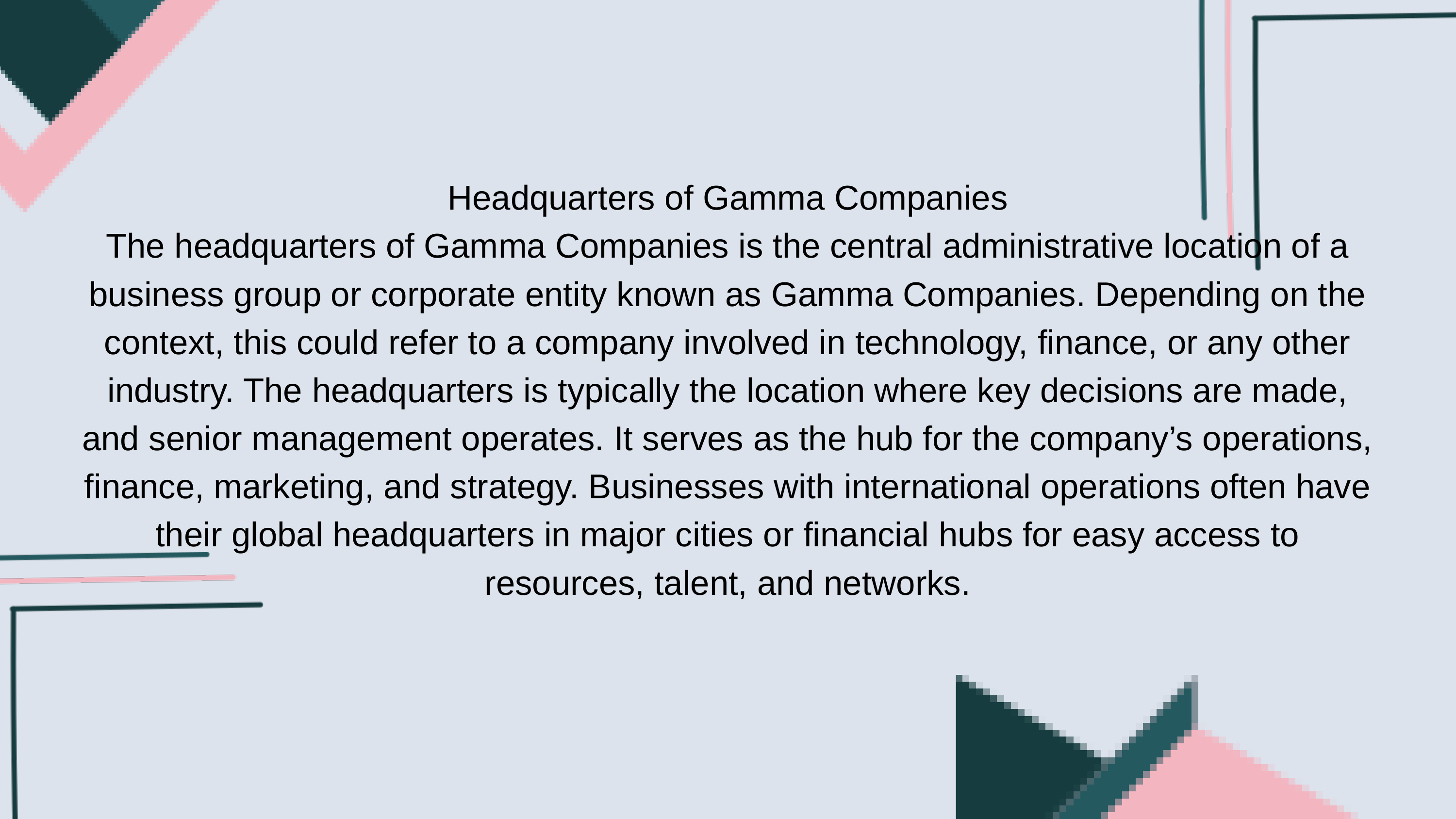

Headquarters of Gamma Companies
The headquarters of Gamma Companies is the central administrative location of a business group or corporate entity known as Gamma Companies. Depending on the context, this could refer to a company involved in technology, finance, or any other industry. The headquarters is typically the location where key decisions are made, and senior management operates. It serves as the hub for the company’s operations, finance, marketing, and strategy. Businesses with international operations often have their global headquarters in major cities or financial hubs for easy access to resources, talent, and networks.